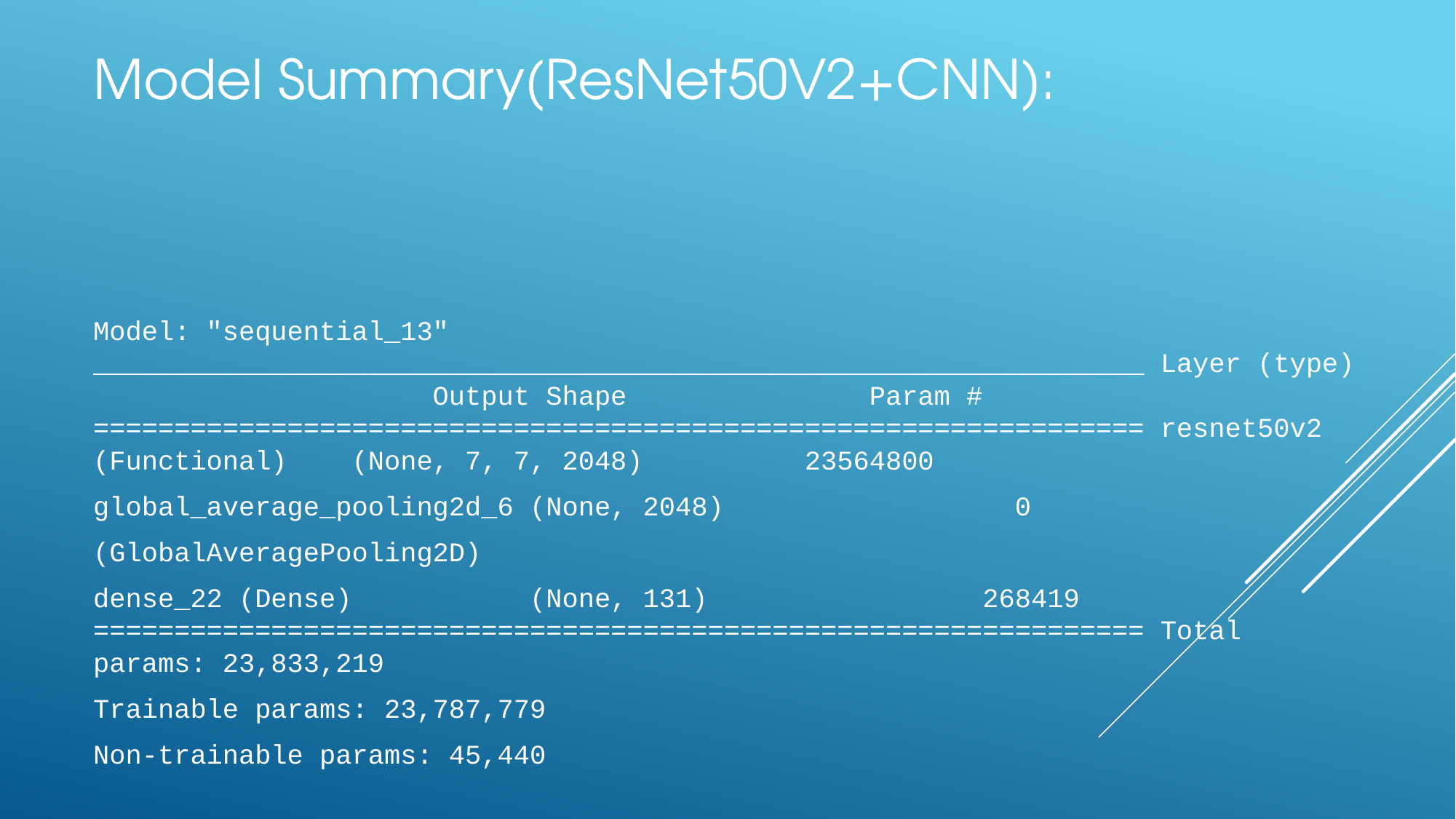

# Model Summary(ResNet50V2+CNN):

Model: "sequential_13" _________________________________________________________________ Layer (type)                      Output Shape               Param # ================================================================= resnet50v2 (Functional)    (None, 7, 7, 2048)          23564800
global_average_pooling2d_6 (None, 2048)                  0
(GlobalAveragePooling2D)
dense_22 (Dense)           (None, 131)                 268419 ================================================================= Total params: 23,833,219
Trainable params: 23,787,779
Non-trainable params: 45,440